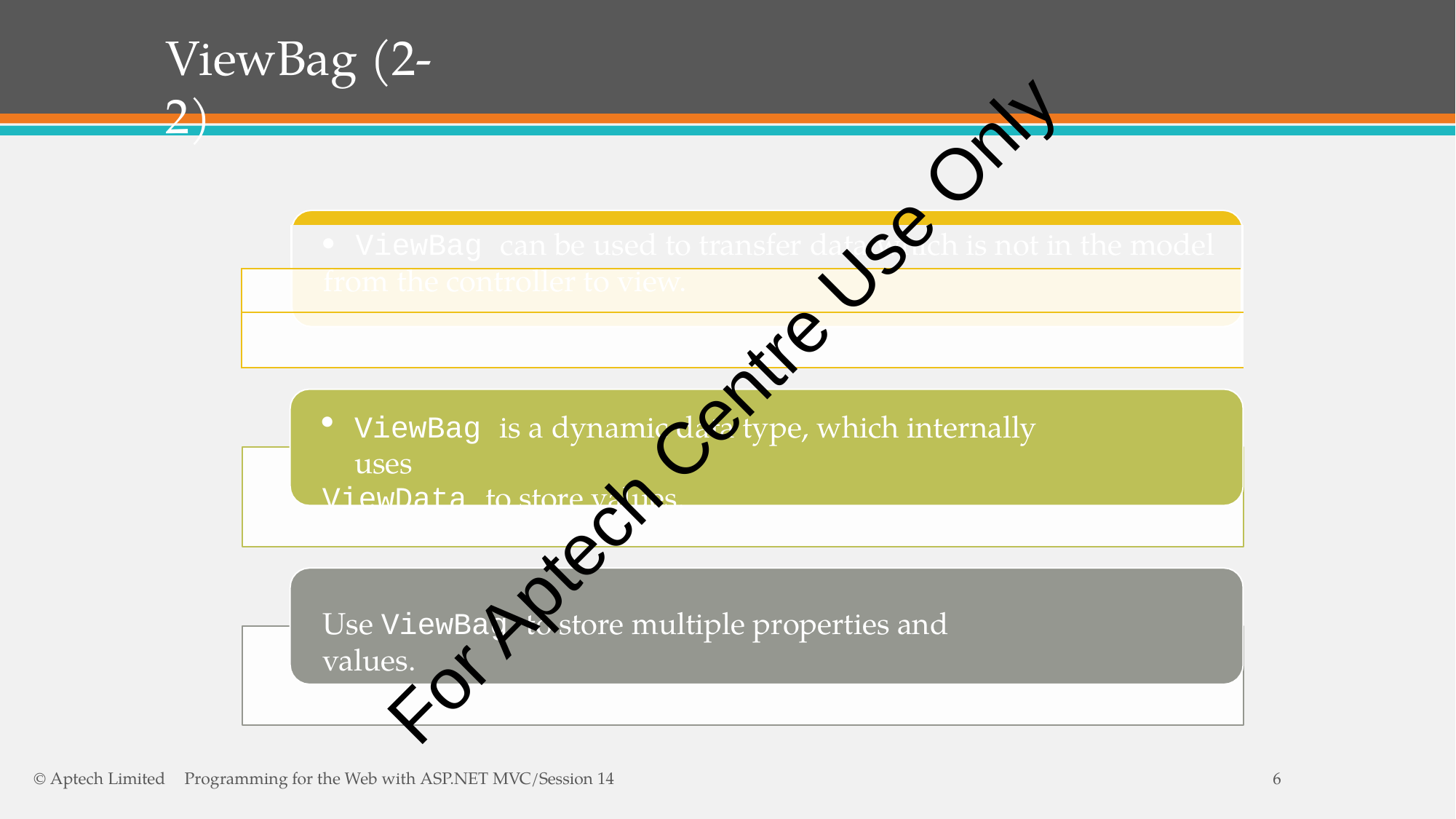

# ViewBag (2-2)

|  | ViewBag can be used to transfer data which is not in the model |
| --- | --- |
|  | from the controller to view. |
|  |  |
For Aptech Centre Use Only

ViewBag is a dynamic data type, which internally uses
ViewData to store values.

Use ViewBag to store multiple properties and values.

© Aptech Limited	Programming for the Web with ASP.NET MVC/Session 14
6